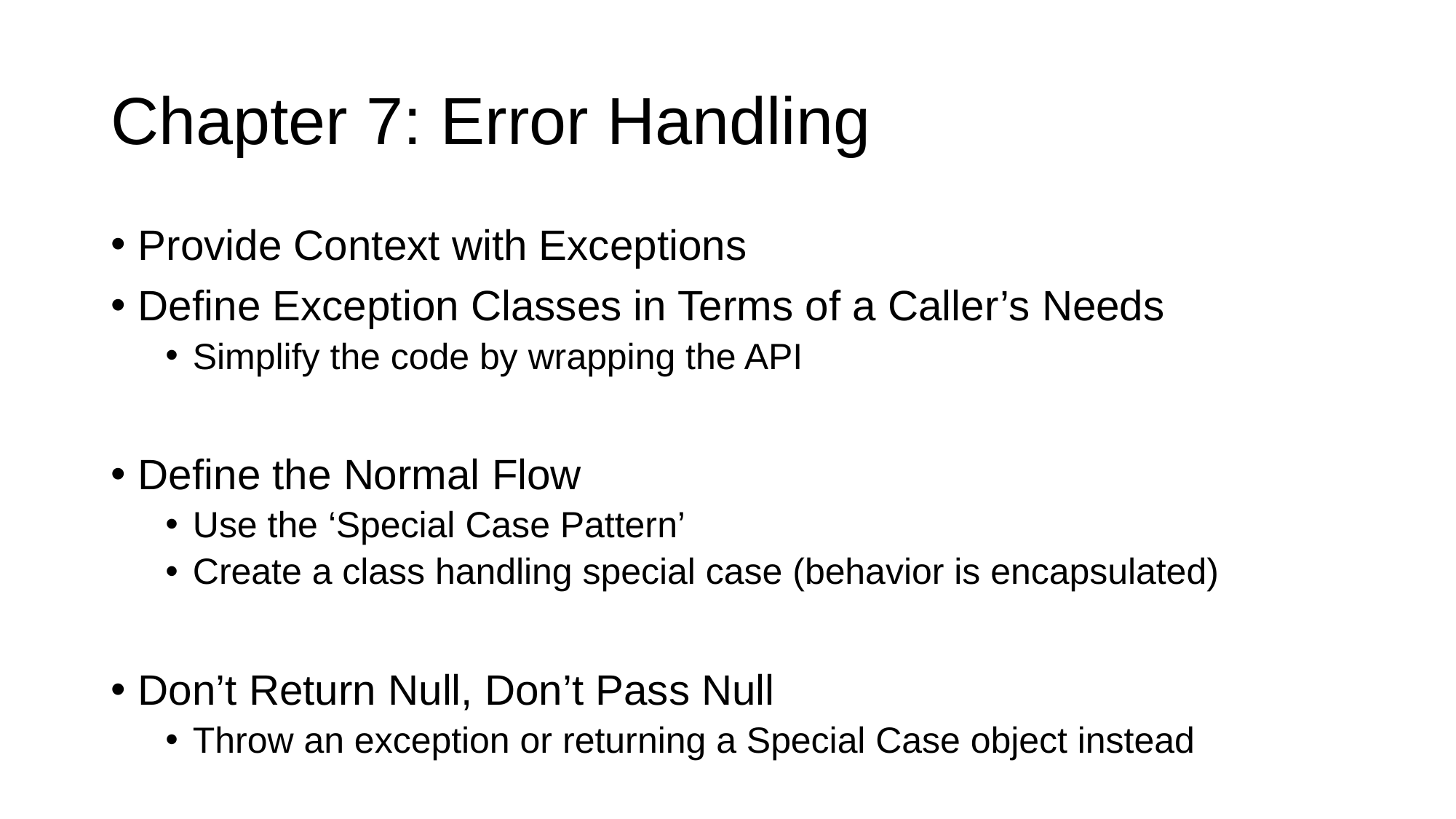

# Chapter 7: Error Handling
Provide Context with Exceptions
Define Exception Classes in Terms of a Caller’s Needs
Simplify the code by wrapping the API

Define the Normal Flow
Use the ‘Special Case Pattern’
Create a class handling special case (behavior is encapsulated)

Don’t Return Null, Don’t Pass Null
Throw an exception or returning a Special Case object instead